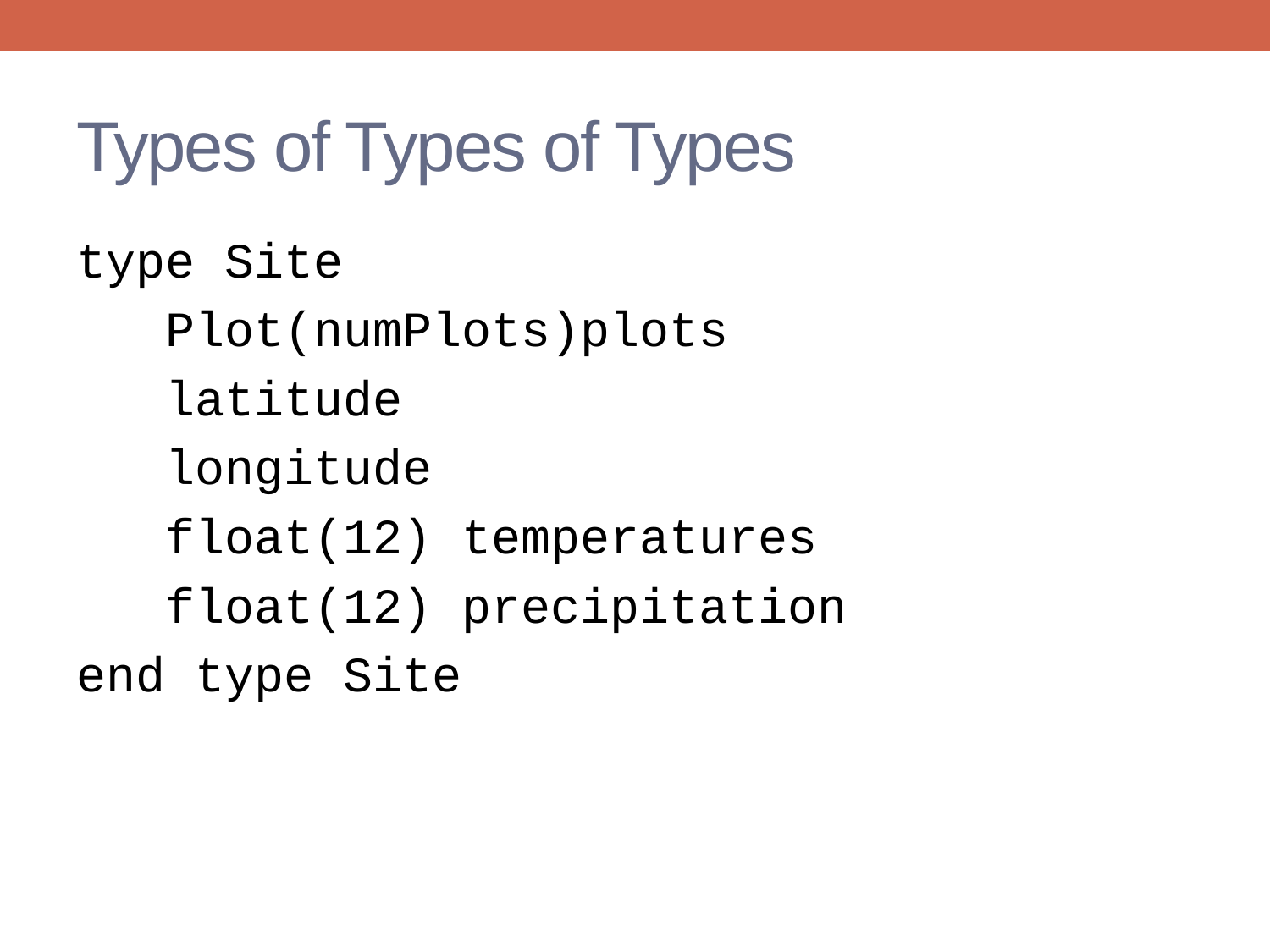

# Types of Types of Types
type Site
   Plot(numPlots)plots
   latitude
   longitude
   float(12) temperatures
   float(12) precipitation
end type Site